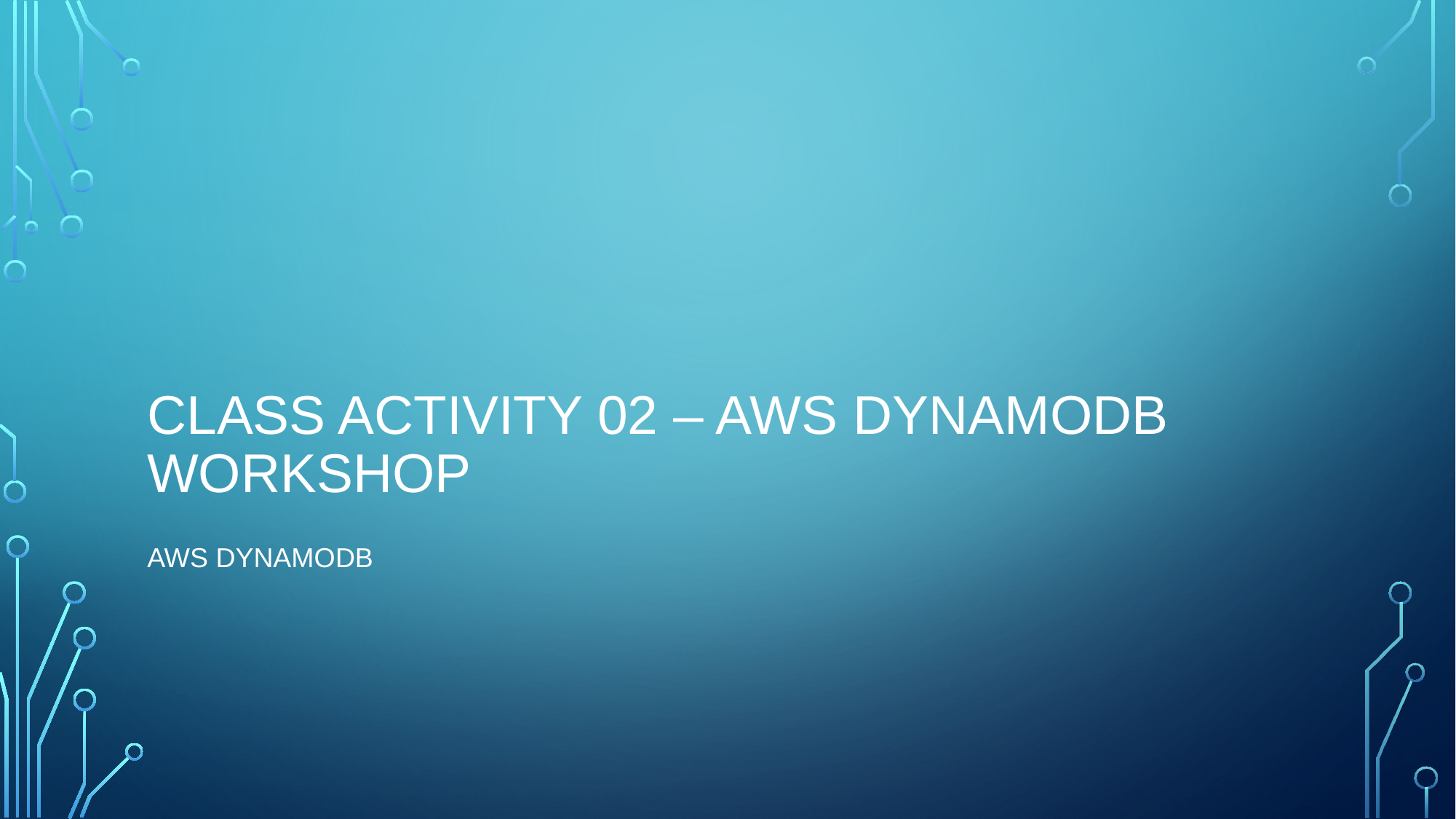

# Class Activity 02 – AWS DynamoDB Workshop
AWS DynamoDB